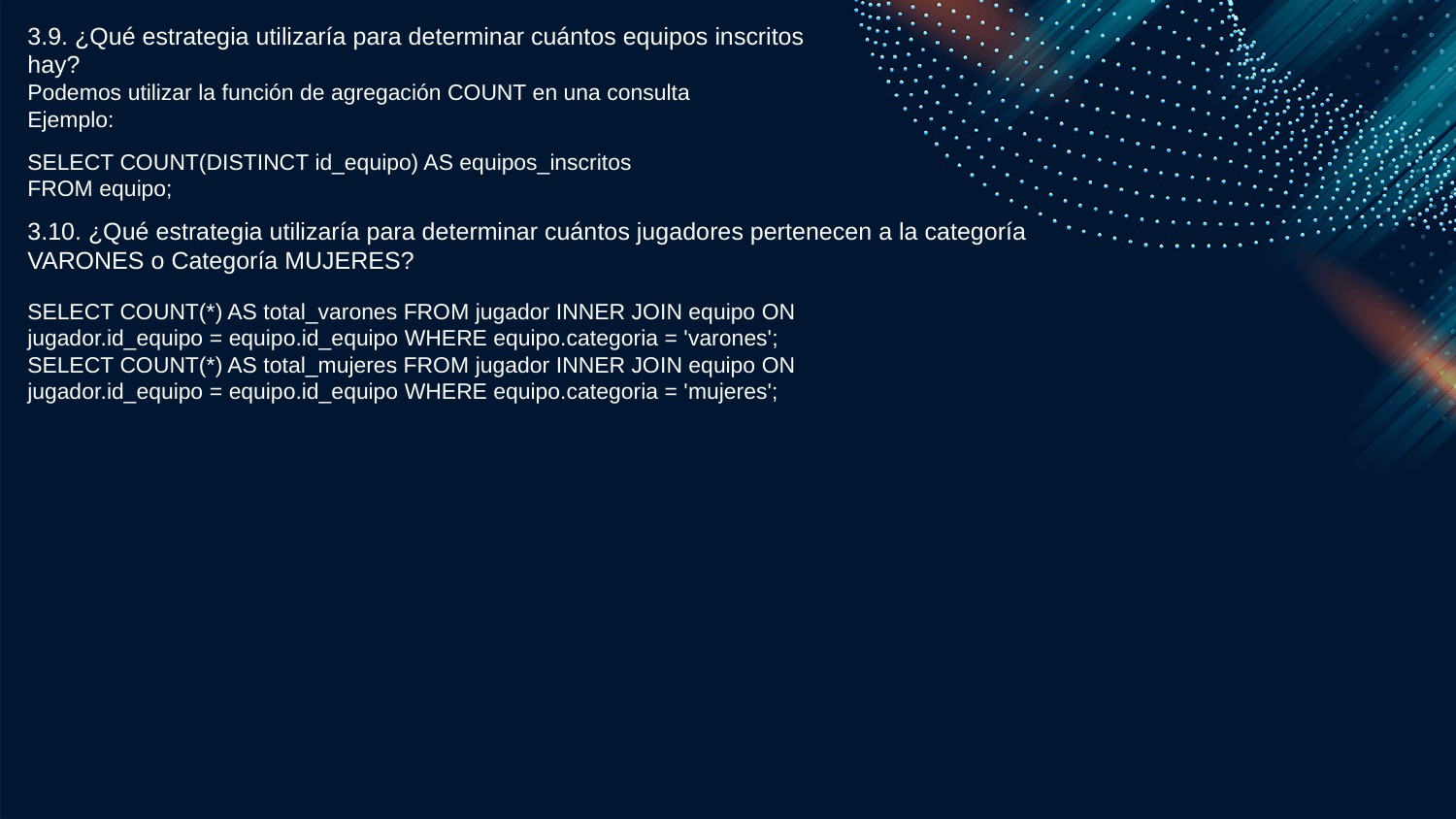

3.9. ¿Qué estrategia utilizaría para determinar cuántos equipos inscritos hay?
Podemos utilizar la función de agregación COUNT en una consulta
Ejemplo:
SELECT COUNT(DISTINCT id_equipo) AS equipos_inscritos
FROM equipo;
3.10. ¿Qué estrategia utilizaría para determinar cuántos jugadores pertenecen a la categoría VARONES o Categoría MUJERES?

SELECT COUNT(*) AS total_varones FROM jugador INNER JOIN equipo ON jugador.id_equipo = equipo.id_equipo WHERE equipo.categoria = 'varones';
SELECT COUNT(*) AS total_mujeres FROM jugador INNER JOIN equipo ON jugador.id_equipo = equipo.id_equipo WHERE equipo.categoria = 'mujeres';